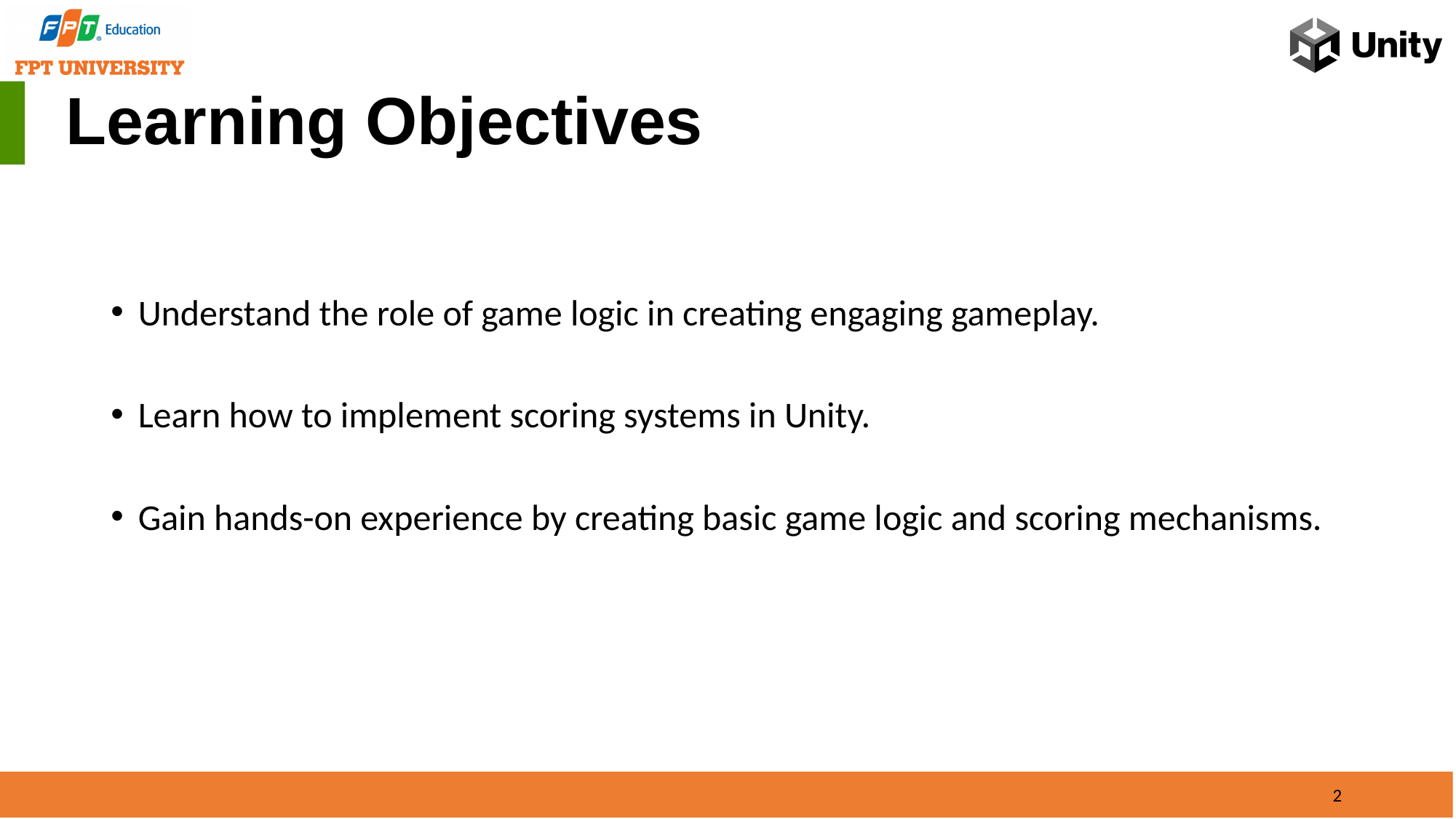

# Learning Objectives
Understand the role of game logic in creating engaging gameplay.
Learn how to implement scoring systems in Unity.
Gain hands-on experience by creating basic game logic and scoring mechanisms.
2